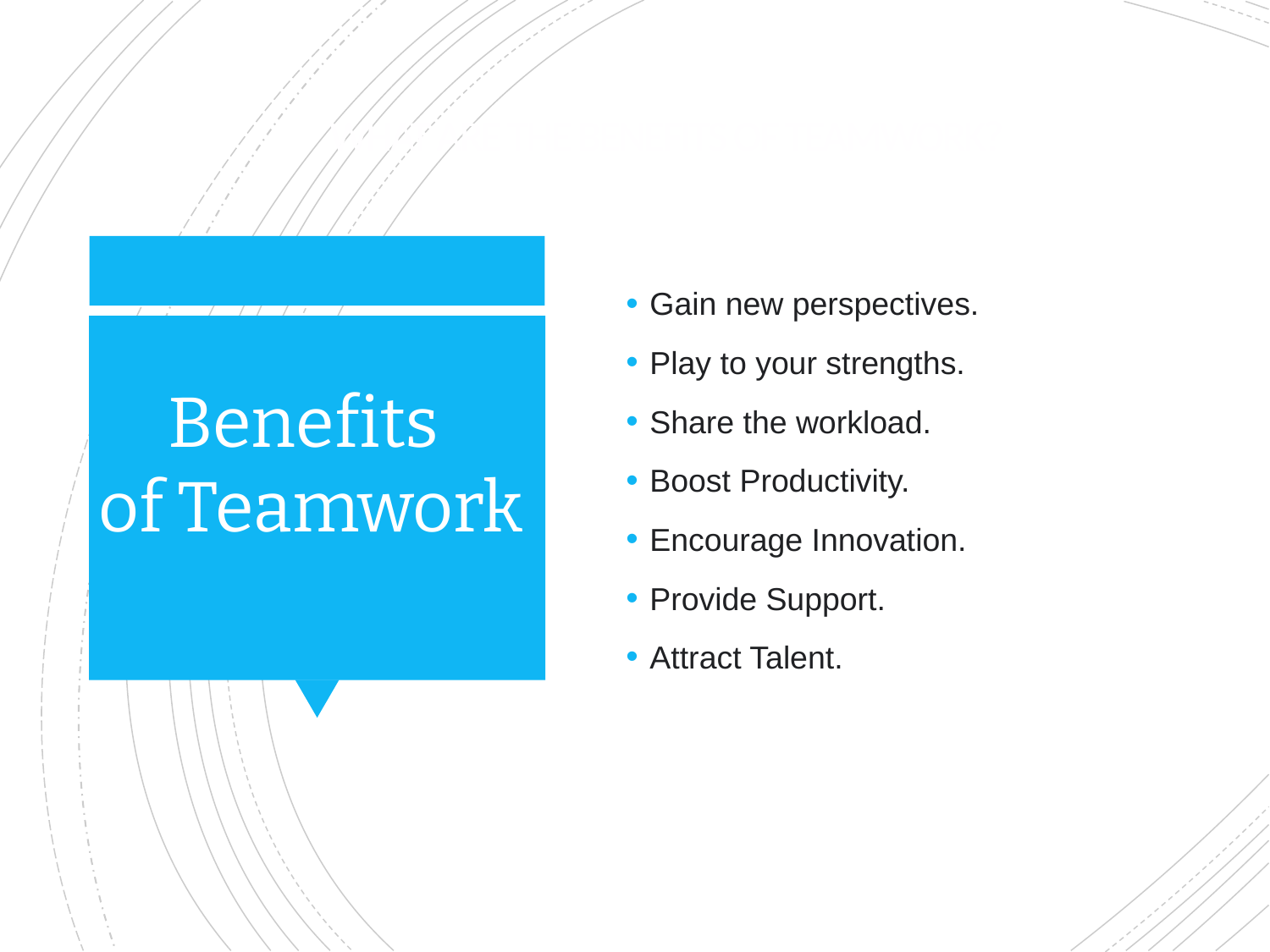

# WHAT ARE THE BENEFITS OF TEAMWORK?
Gain new perspectives.
Play to your strengths.
Share the workload.
Boost Productivity.
Encourage Innovation.
Provide Support.
Attract Talent.
Benefits
 of Teamwork